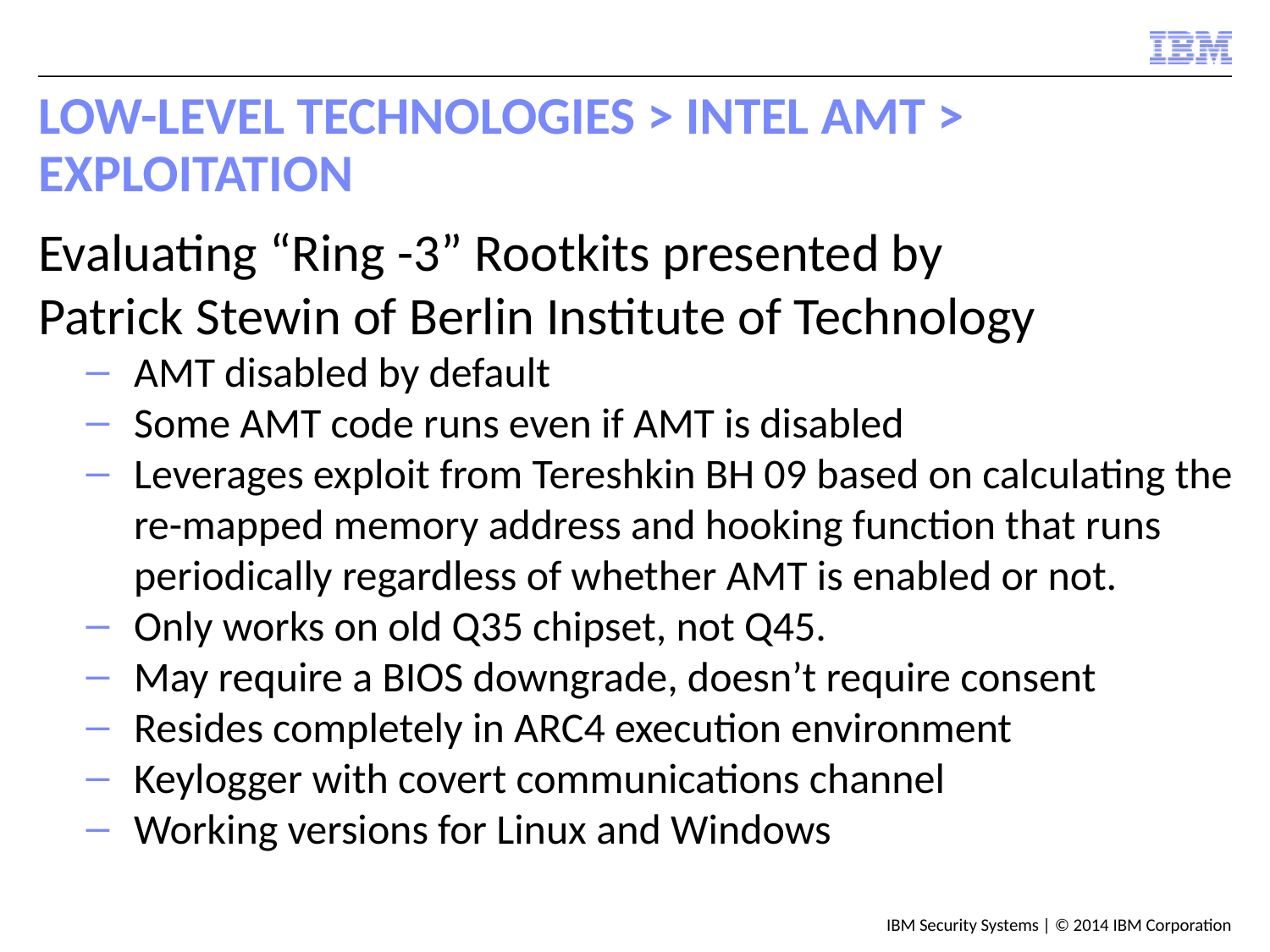

# Low-Level Technologies > Intel AMT > Exploitation
Evaluating “Ring -3” Rootkits presented by Patrick Stewin of Berlin Institute of Technology
AMT disabled by default
Some AMT code runs even if AMT is disabled
Leverages exploit from Tereshkin BH 09 based on calculating the re-mapped memory address and hooking function that runs periodically regardless of whether AMT is enabled or not.
Only works on old Q35 chipset, not Q45.
May require a BIOS downgrade, doesn’t require consent
Resides completely in ARC4 execution environment
Keylogger with covert communications channel
Working versions for Linux and Windows